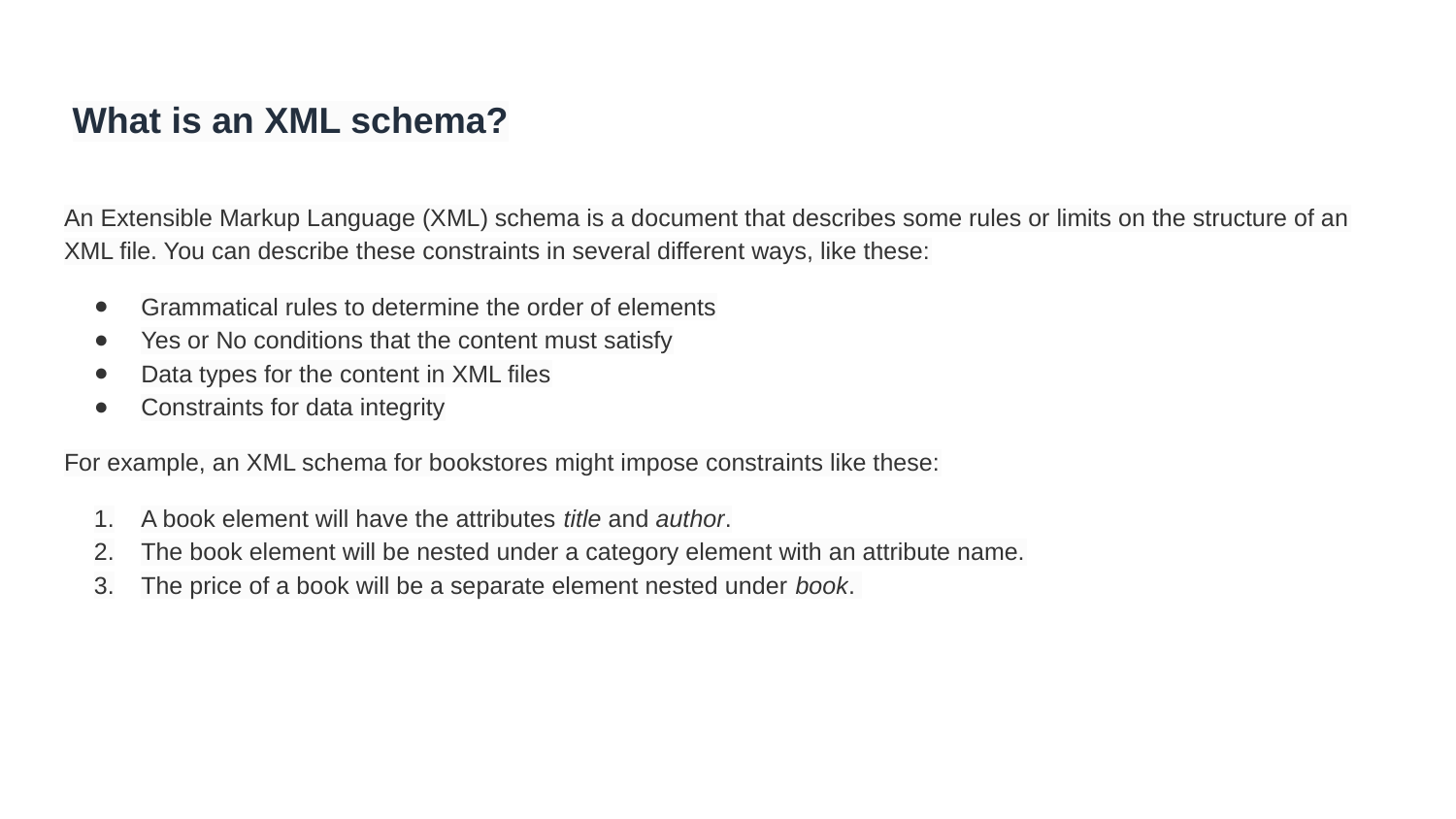

# What is an XML schema?

An Extensible Markup Language (XML) schema is a document that describes some rules or limits on the structure of an XML file. You can describe these constraints in several different ways, like these:
Grammatical rules to determine the order of elements
Yes or No conditions that the content must satisfy
Data types for the content in XML files
Constraints for data integrity
For example, an XML schema for bookstores might impose constraints like these:
A book element will have the attributes title and author.
The book element will be nested under a category element with an attribute name.
The price of a book will be a separate element nested under book.